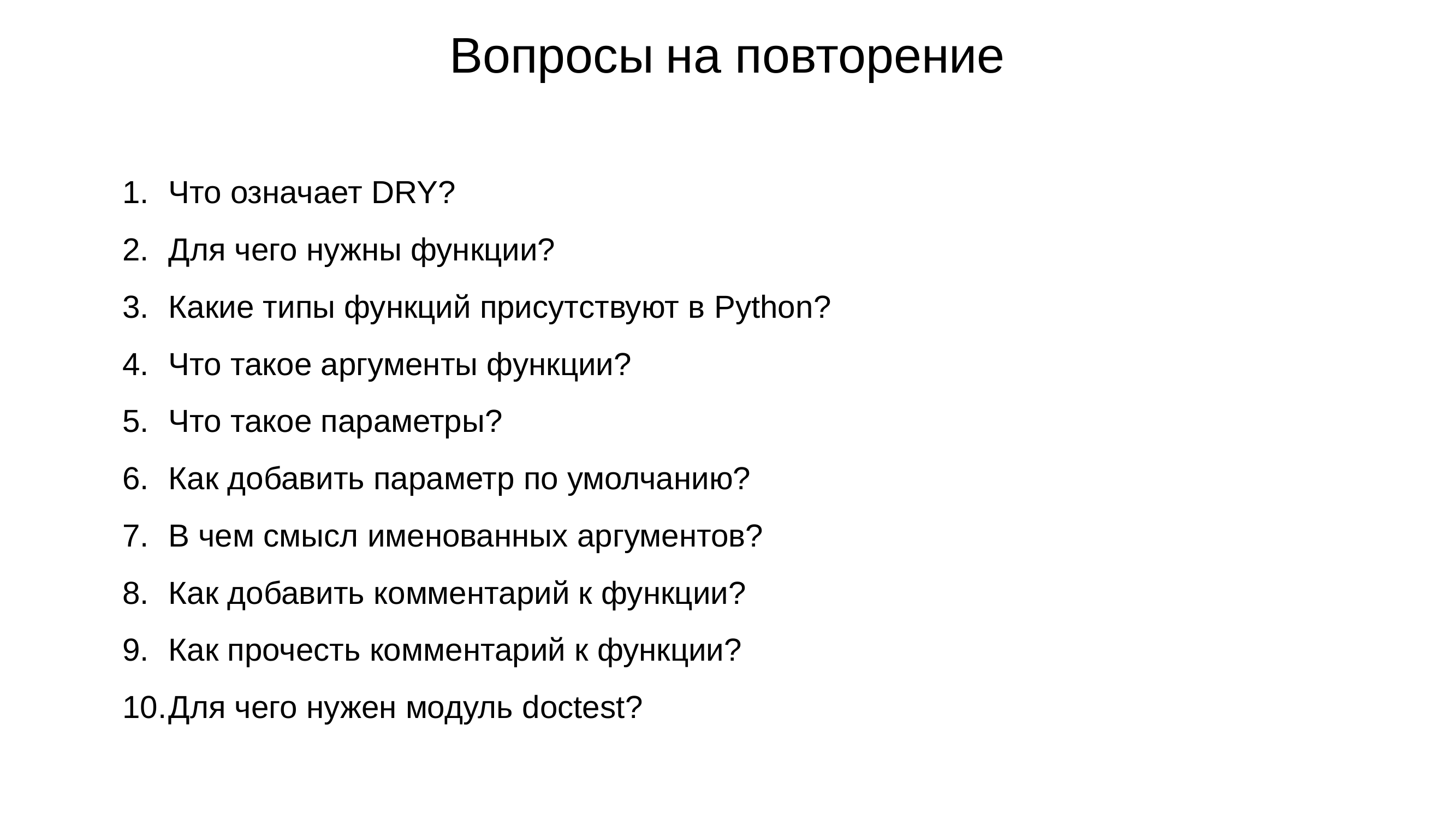

# Вопросы на повторение
Что означает DRY?
Для чего нужны функции?
Какие типы функций присутствуют в Python?
Что такое аргументы функции?
Что такое параметры?
Как добавить параметр по умолчанию?
В чем смысл именованных аргументов?
Как добавить комментарий к функции?
Как прочесть комментарий к функции?
Для чего нужен модуль doctest?